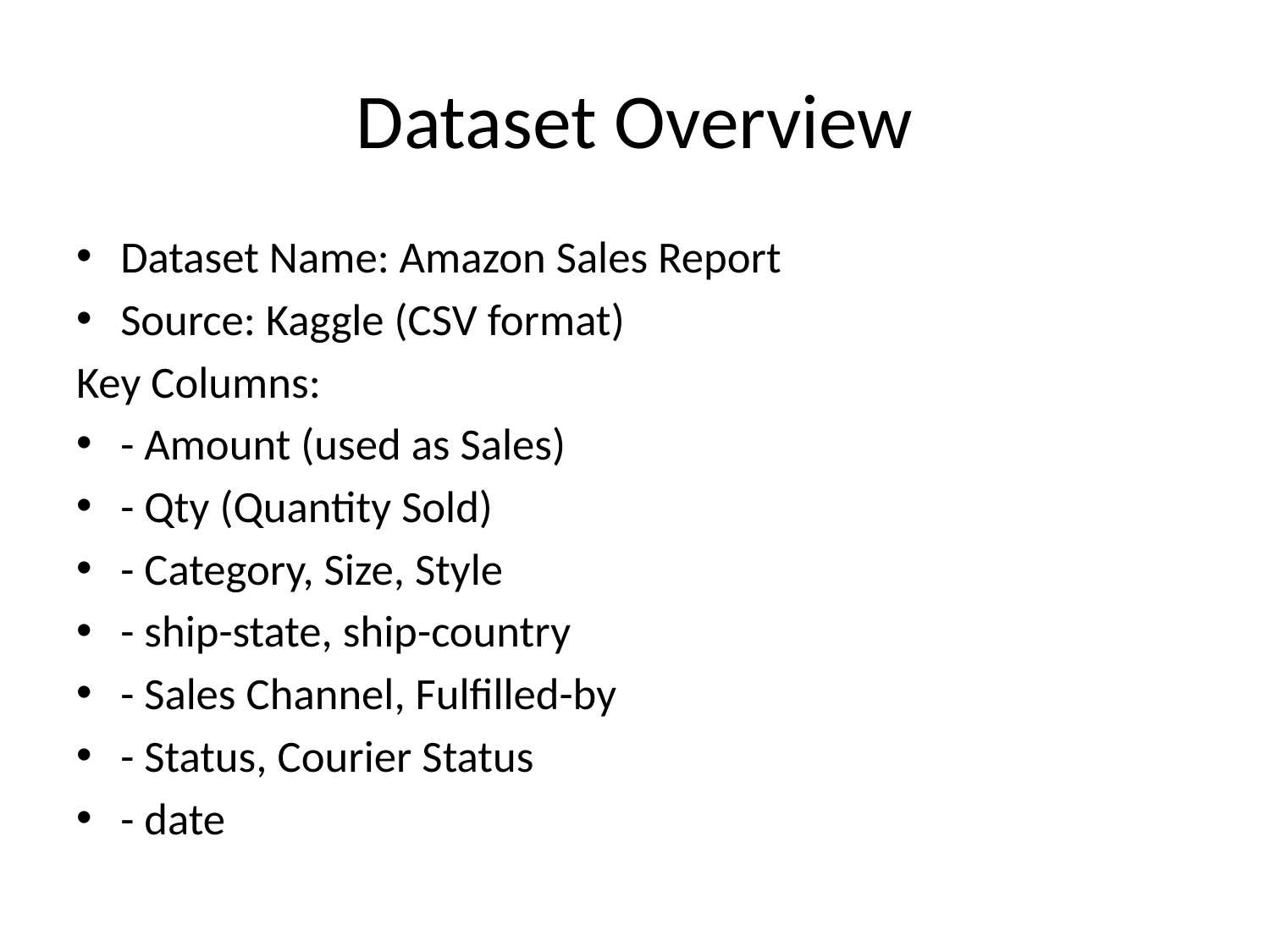

# Dataset Overview
Dataset Name: Amazon Sales Report
Source: Kaggle (CSV format)
Key Columns:
- Amount (used as Sales)
- Qty (Quantity Sold)
- Category, Size, Style
- ship-state, ship-country
- Sales Channel, Fulfilled-by
- Status, Courier Status
- date